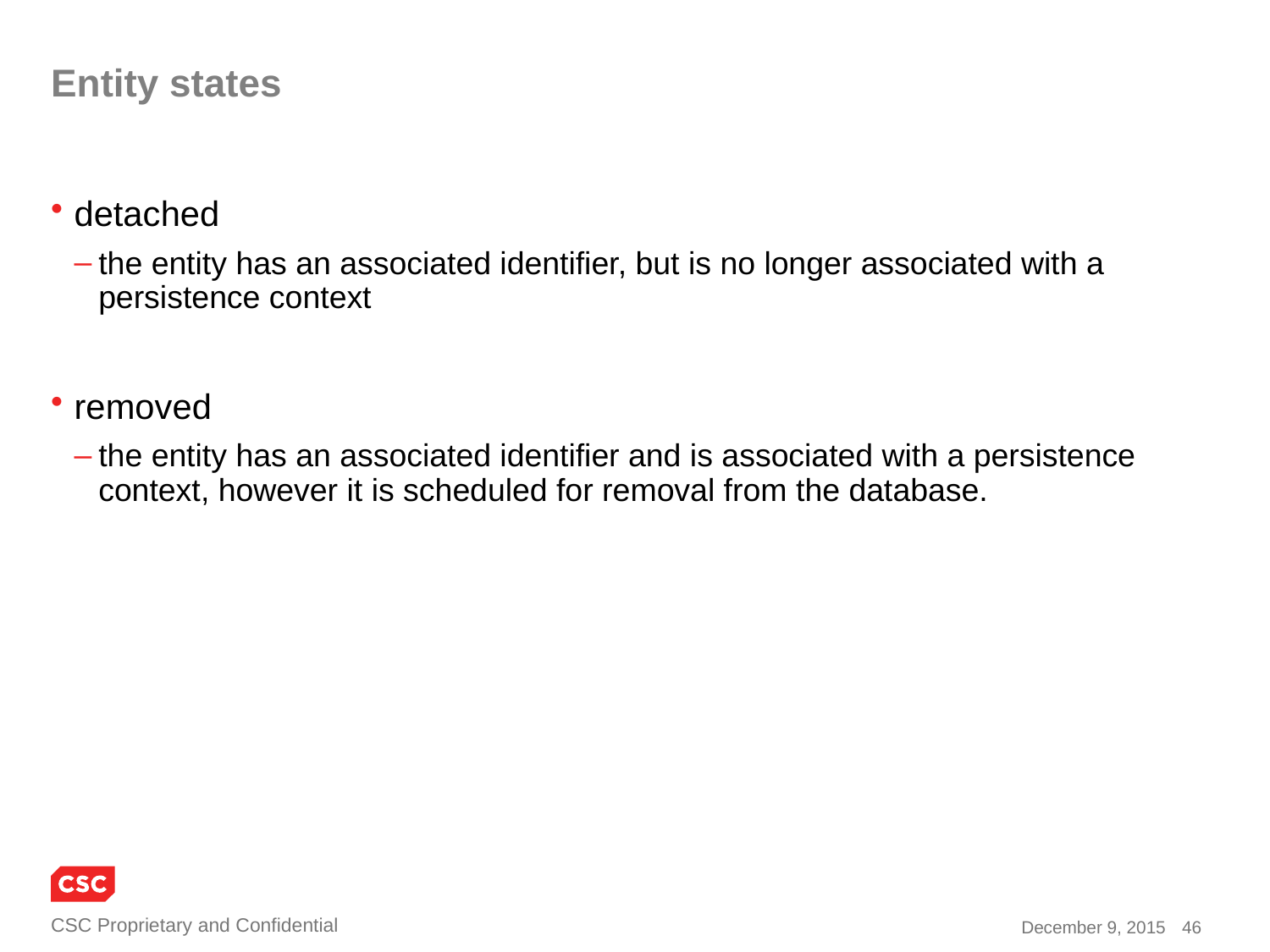

# Entity states
detached
the entity has an associated identifier, but is no longer associated with a persistence context

removed
the entity has an associated identifier and is associated with a persistence context, however it is scheduled for removal from the database.